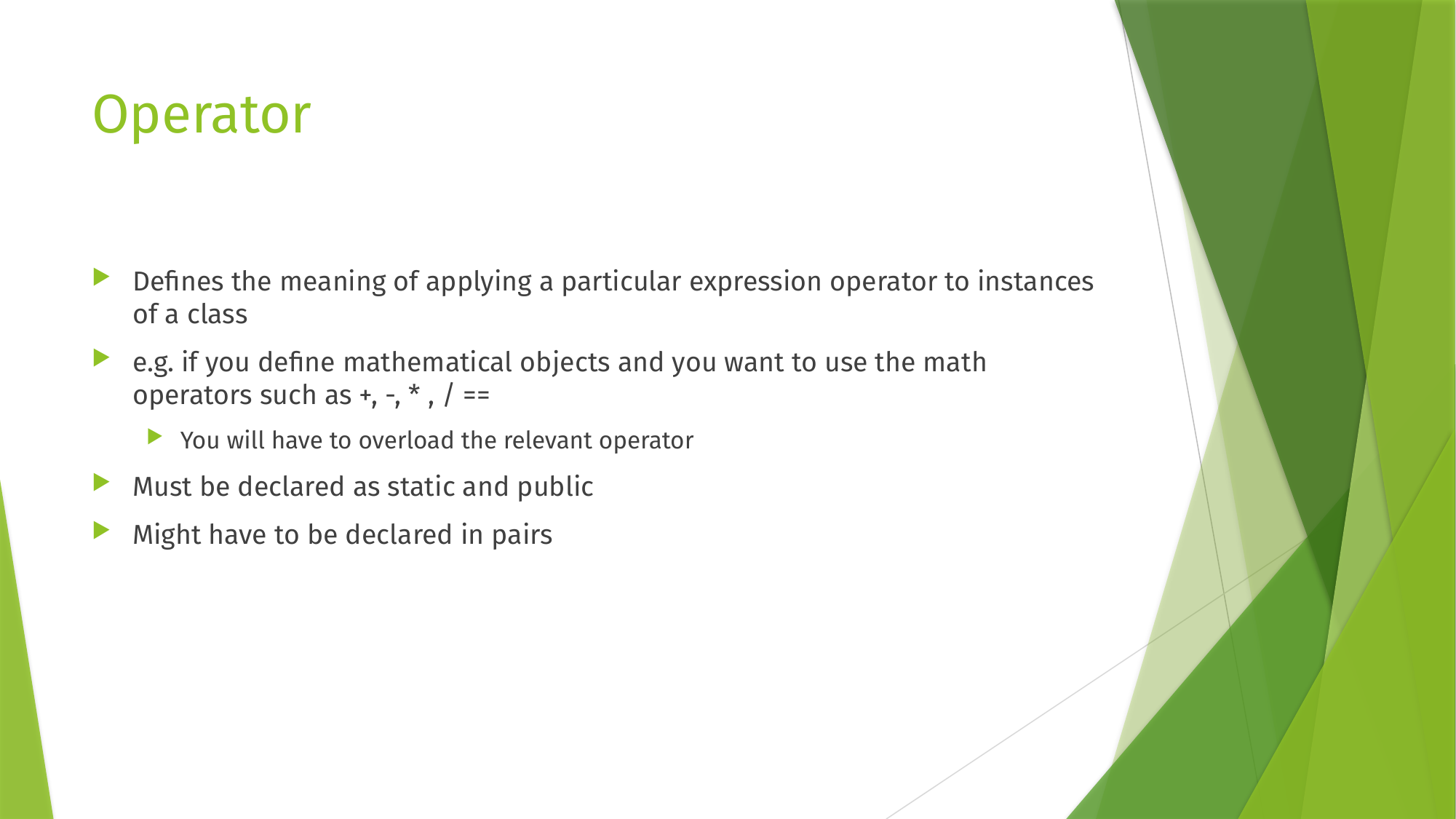

# Operator
Defines the meaning of applying a particular expression operator to instances of a class
e.g. if you define mathematical objects and you want to use the math  operators such as +, -, * , / ==
You will have to overload the relevant operator
Must be declared as static and public
Might have to be declared in pairs